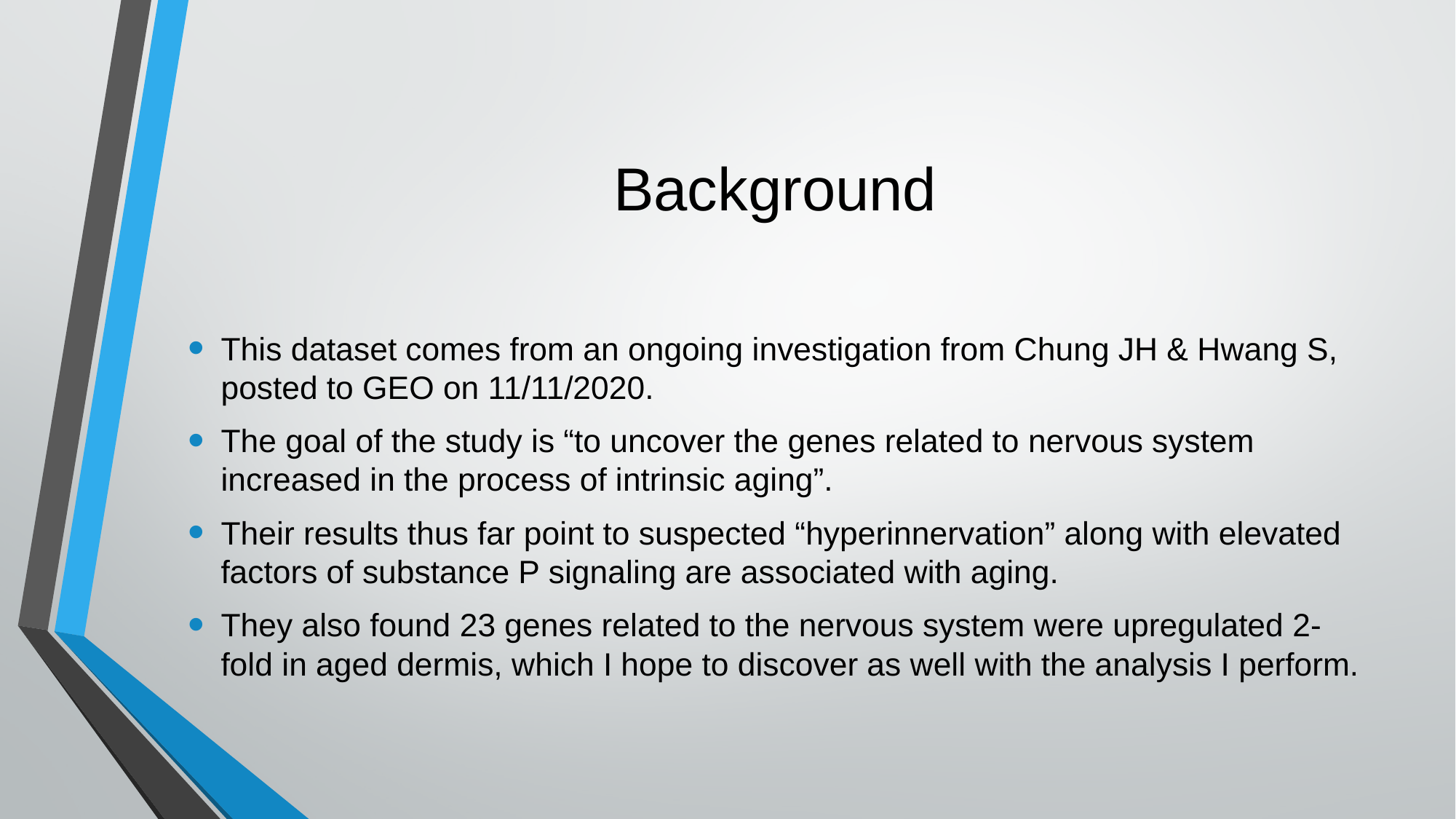

# Background
This dataset comes from an ongoing investigation from Chung JH & Hwang S, posted to GEO on 11/11/2020.
The goal of the study is “to uncover the genes related to nervous system increased in the process of intrinsic aging”.
Their results thus far point to suspected “hyperinnervation” along with elevated factors of substance P signaling are associated with aging.
They also found 23 genes related to the nervous system were upregulated 2-fold in aged dermis, which I hope to discover as well with the analysis I perform.